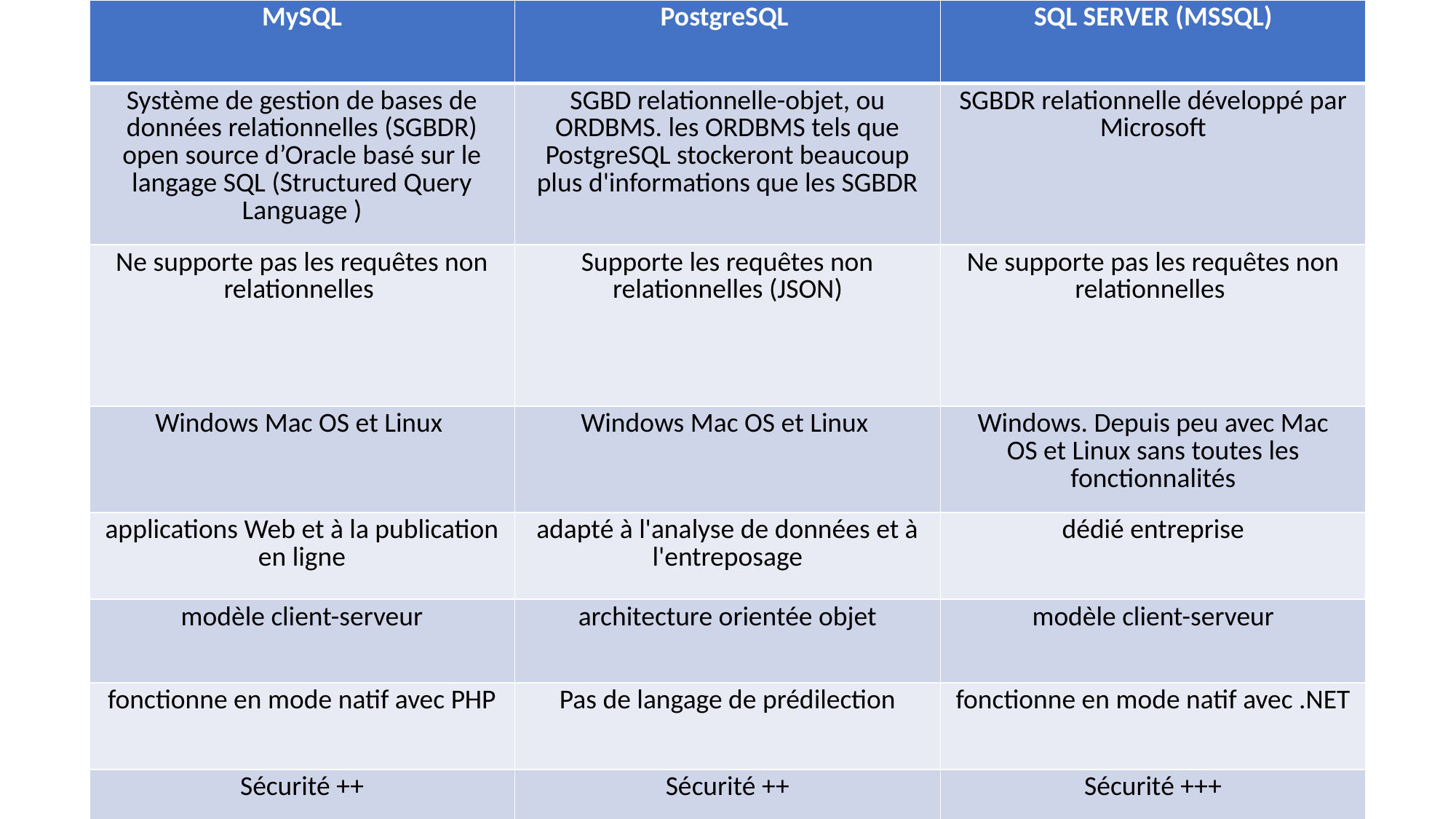

| MySQL | PostgreSQL | SQL SERVER (MSSQL) |
| --- | --- | --- |
| Système de gestion de bases de données relationnelles (SGBDR) open source d’Oracle basé sur le langage SQL (Structured Query Language ) | SGBD relationnelle-objet, ou ORDBMS. les ORDBMS tels que PostgreSQL stockeront beaucoup plus d'informations que les SGBDR | SGBDR relationnelle développé par Microsoft |
| Ne supporte pas les requêtes non relationnelles | Supporte les requêtes non relationnelles (JSON) | Ne supporte pas les requêtes non relationnelles |
| Windows Mac OS et Linux | Windows Mac OS et Linux | Windows. Depuis peu avec Mac OS et Linux sans toutes les fonctionnalités |
| applications Web et à la publication en ligne | adapté à l'analyse de données et à l'entreposage | dédié entreprise |
| modèle client-serveur | architecture orientée objet | modèle client-serveur |
| fonctionne en mode natif avec PHP | Pas de langage de prédilection | fonctionne en mode natif avec .NET |
| Sécurité ++ | Sécurité ++ | Sécurité +++ |
| Implémentation C/C ++ | Implémentation C | Implémentation .NET |